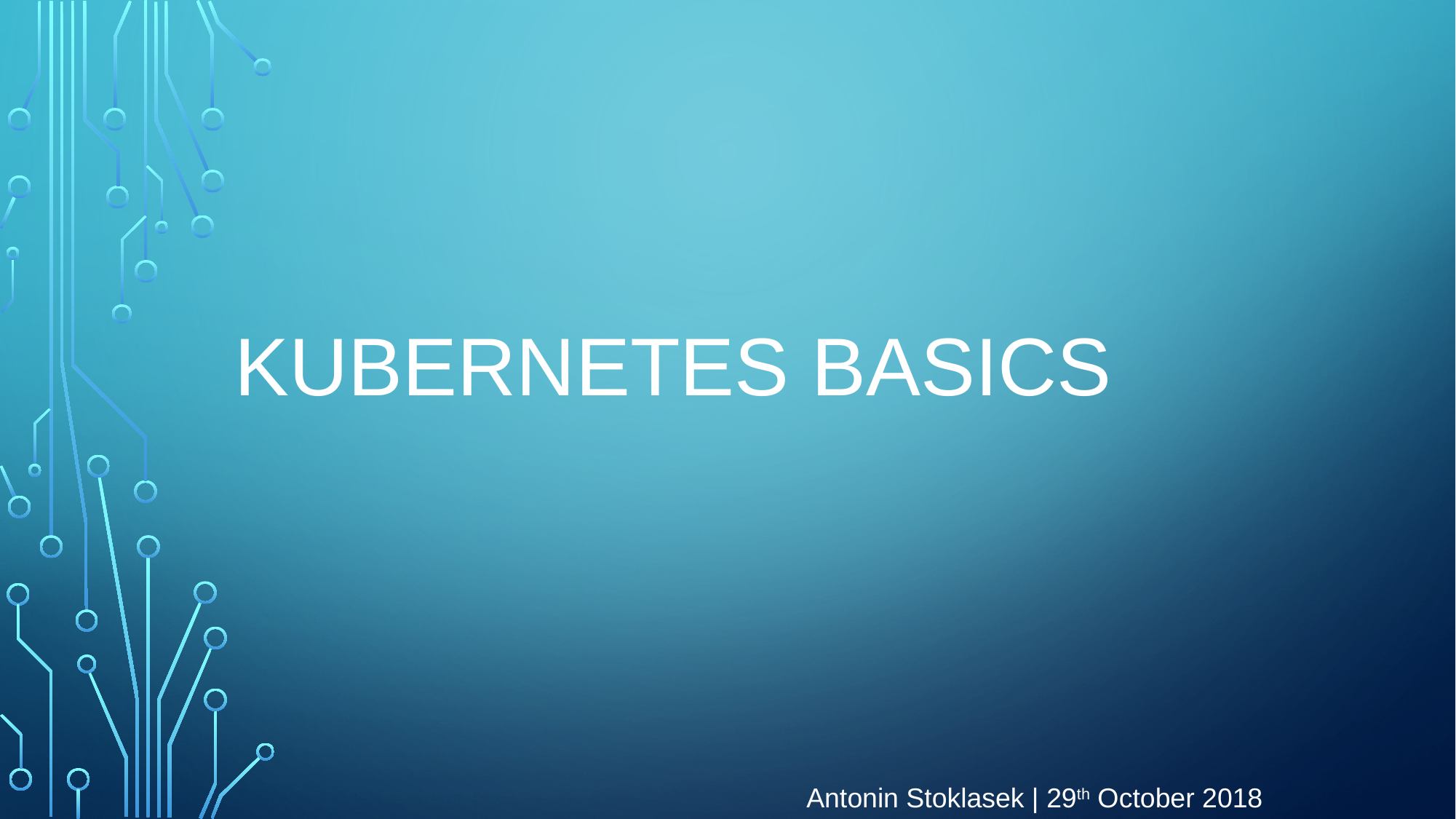

# Kubernetes Basics

Antonin Stoklasek | 29th October 2018